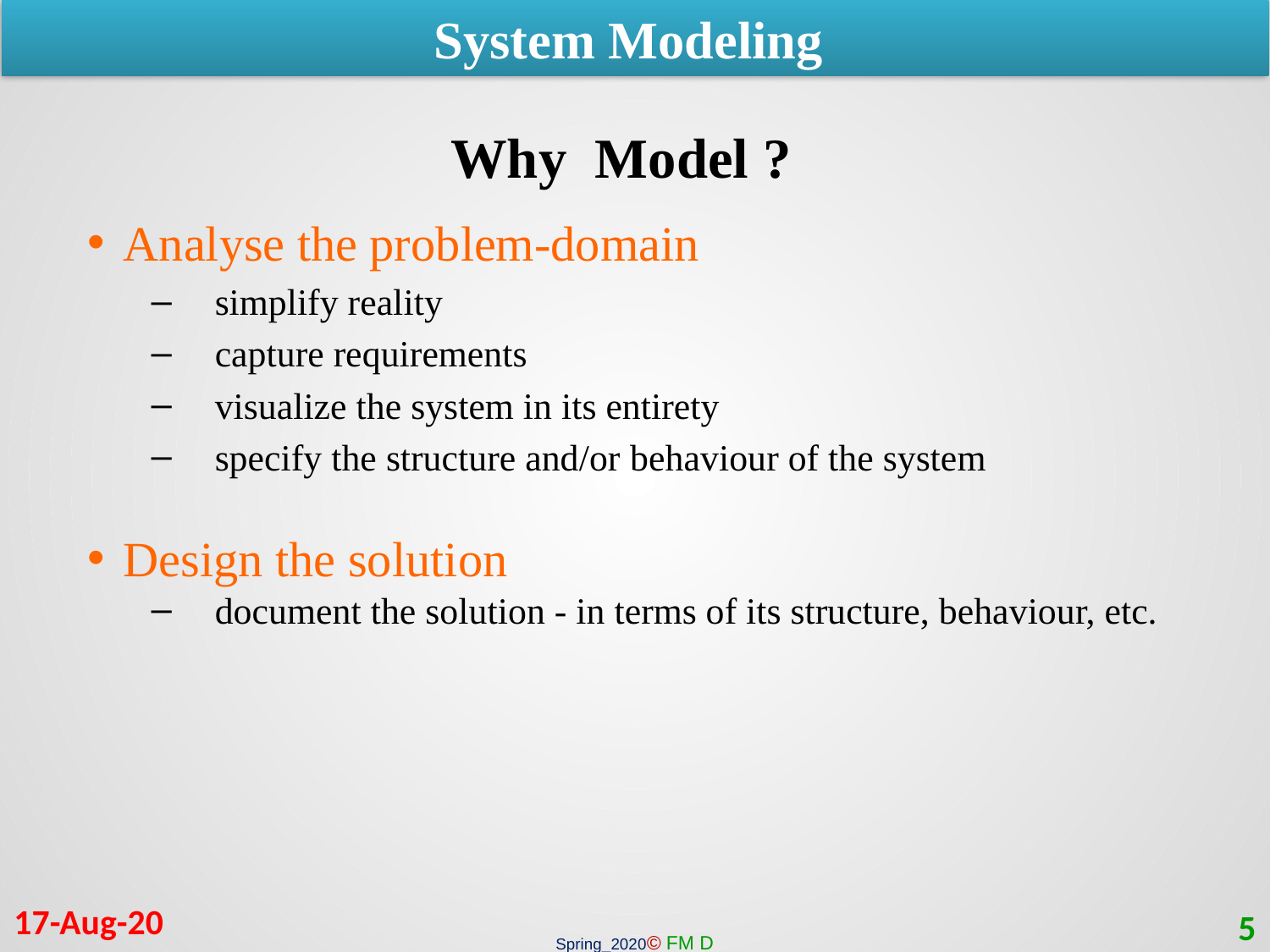

System Modeling
# Why  Model ?
Analyse the problem-domain
simplify reality
capture requirements
visualize the system in its entirety
specify the structure and/or behaviour of the system
Design the solution
document the solution - in terms of its structure, behaviour, etc.
17-Aug-20
5